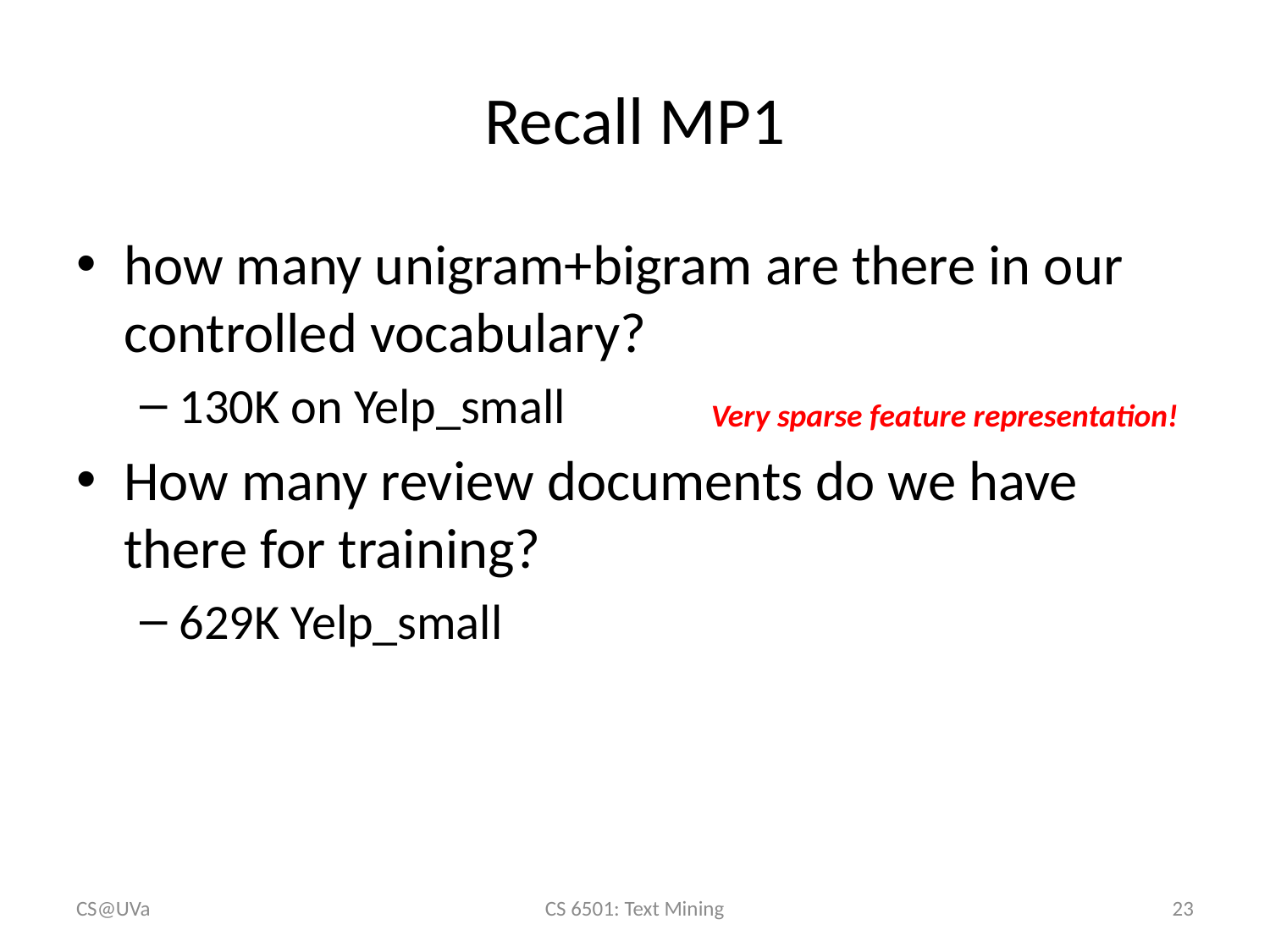

# Recall MP1
how many unigram+bigram are there in our controlled vocabulary?
130K on Yelp_small
How many review documents do we have there for training?
629K Yelp_small

Very sparse feature representation!
CS@UVa
CS 6501: Text Mining
23